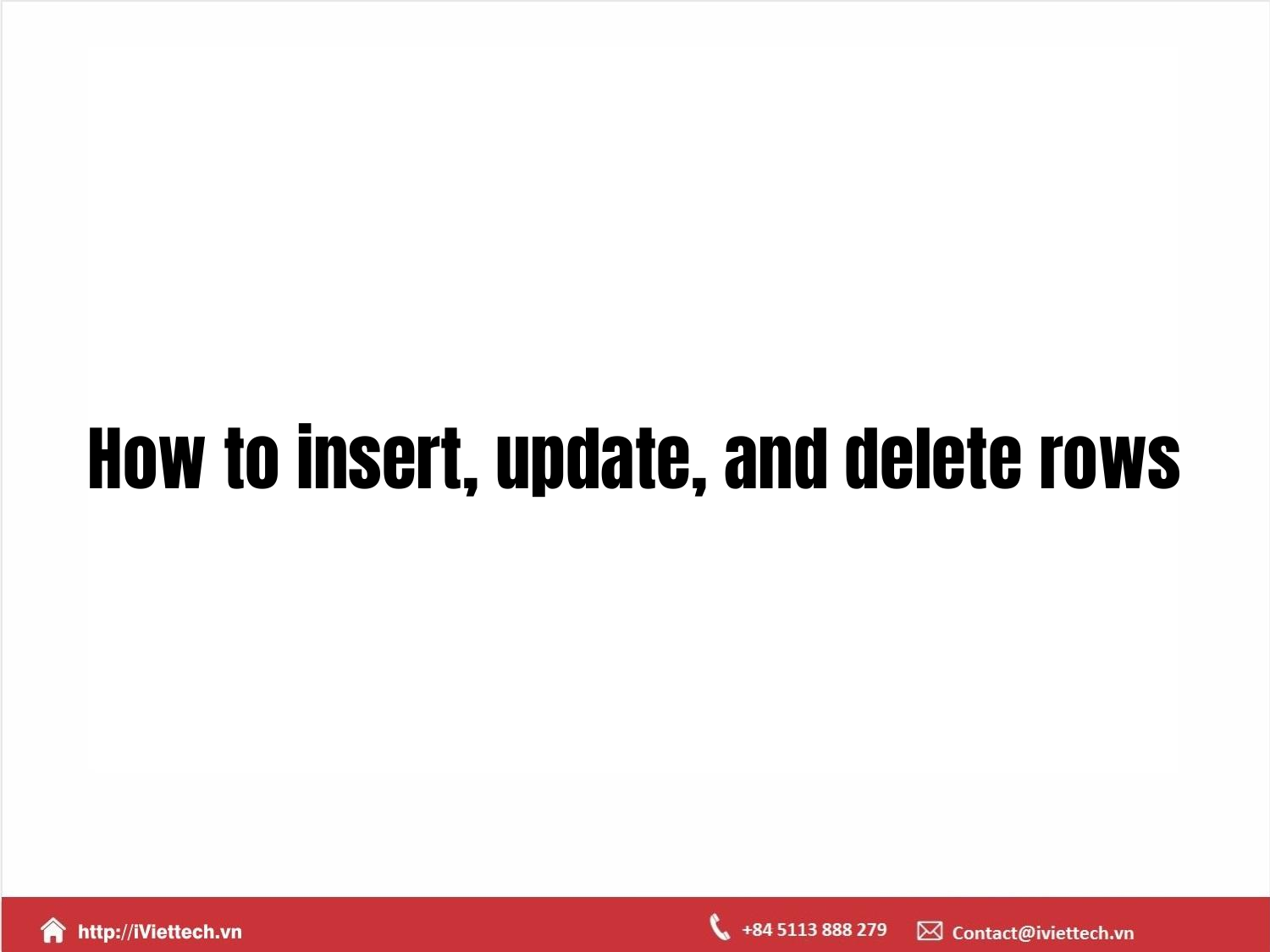

# How to insert, update, and delete rows